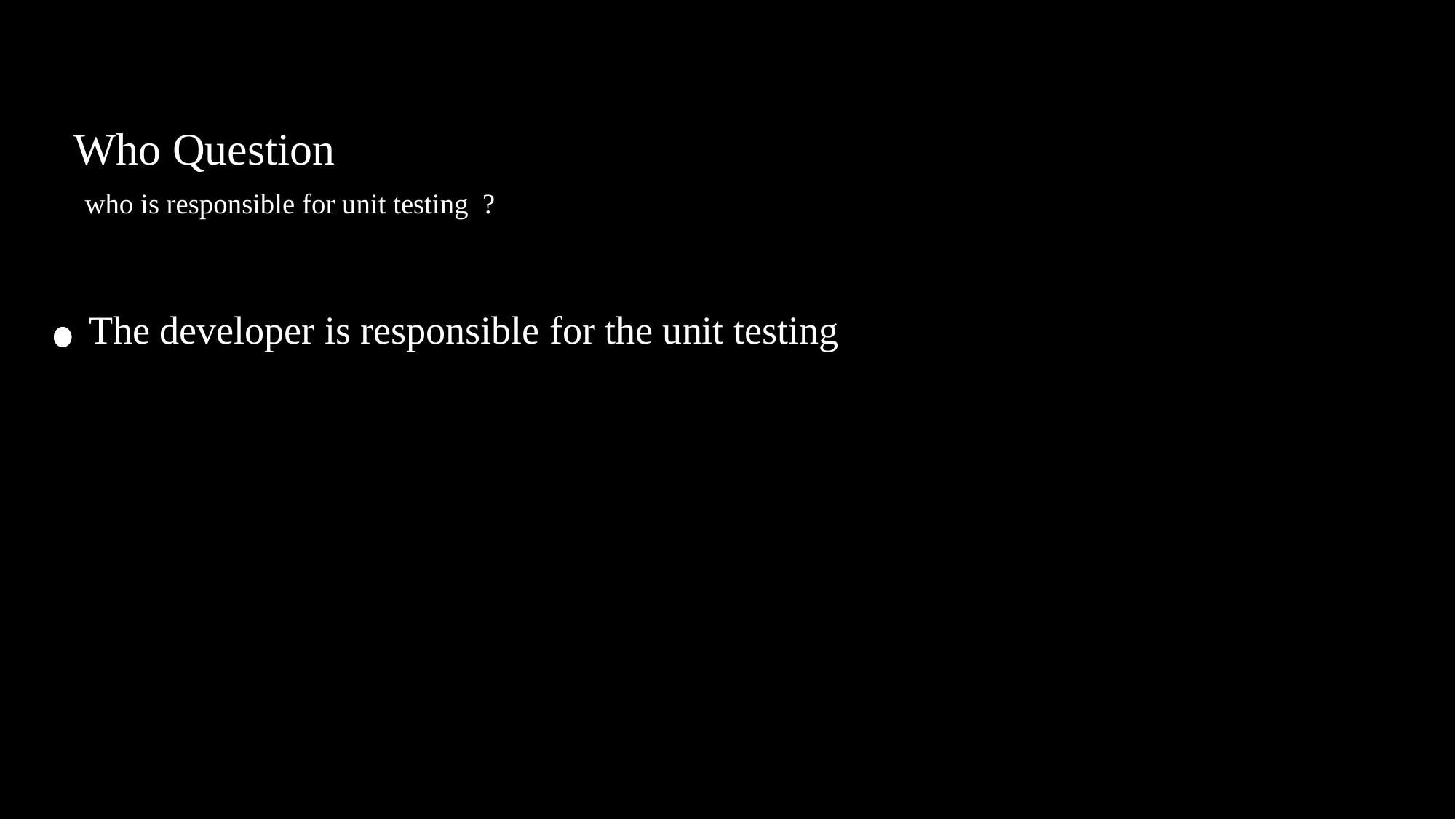

# Who Question who is responsible for unit testing  ? The developer is responsible for the unit testing